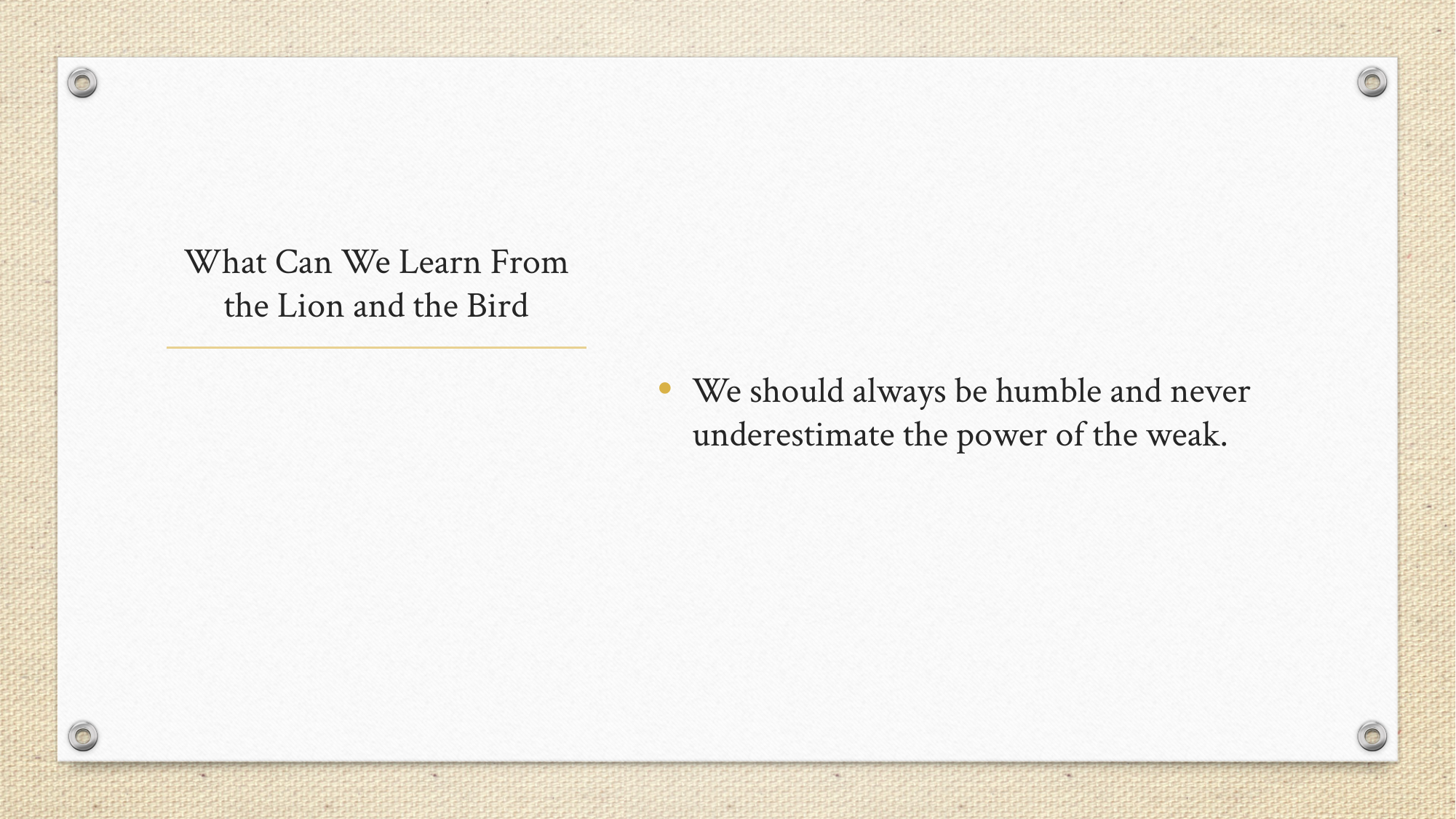

We should always be humble and never underestimate the power of the weak.
# What Can We Learn From the Lion and the Bird